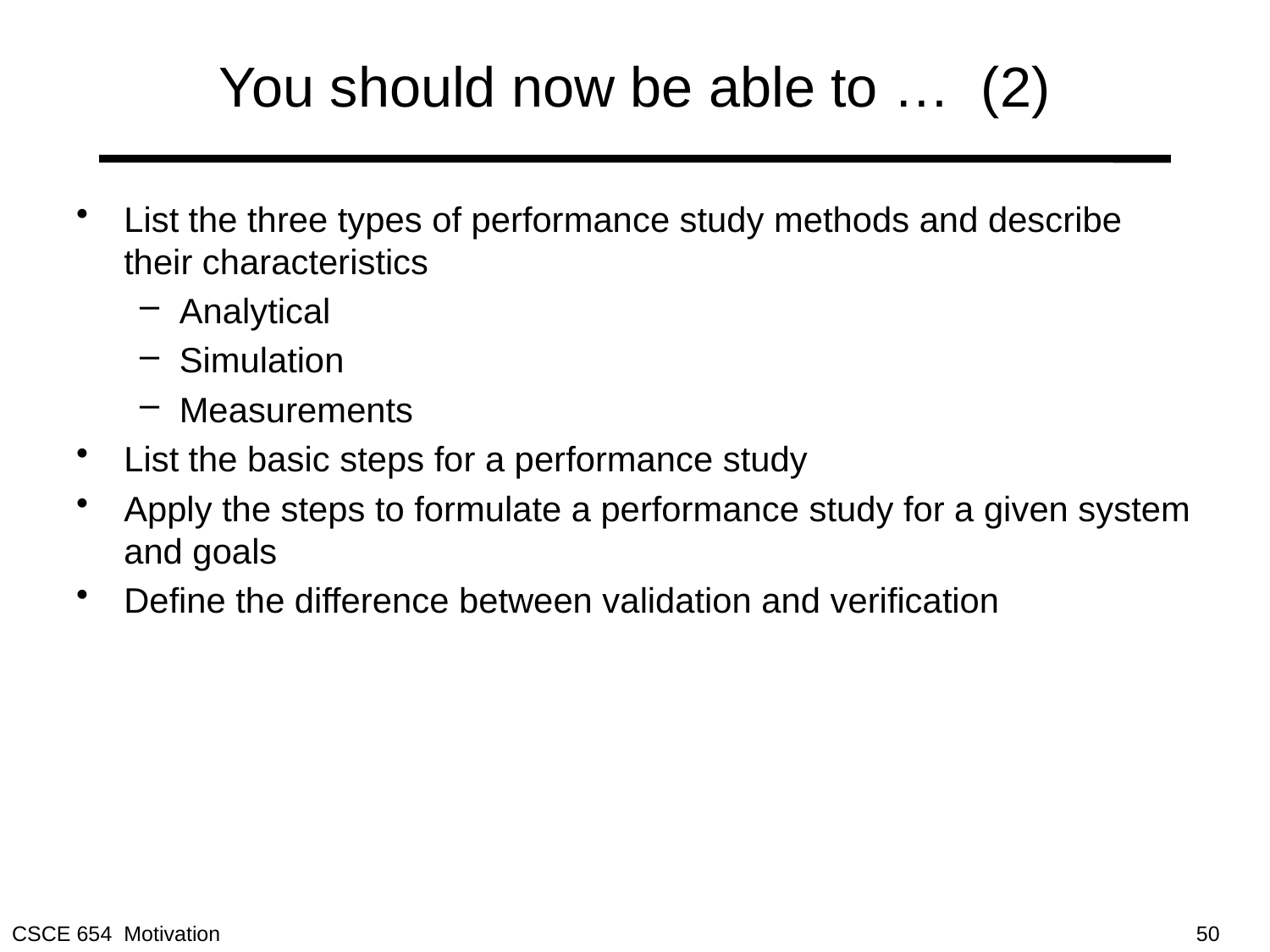

# You should now be able to …  (2)
List the three types of performance study methods and describe their characteristics
Analytical
Simulation
Measurements
List the basic steps for a performance study
Apply the steps to formulate a performance study for a given system and goals
Define the difference between validation and verification